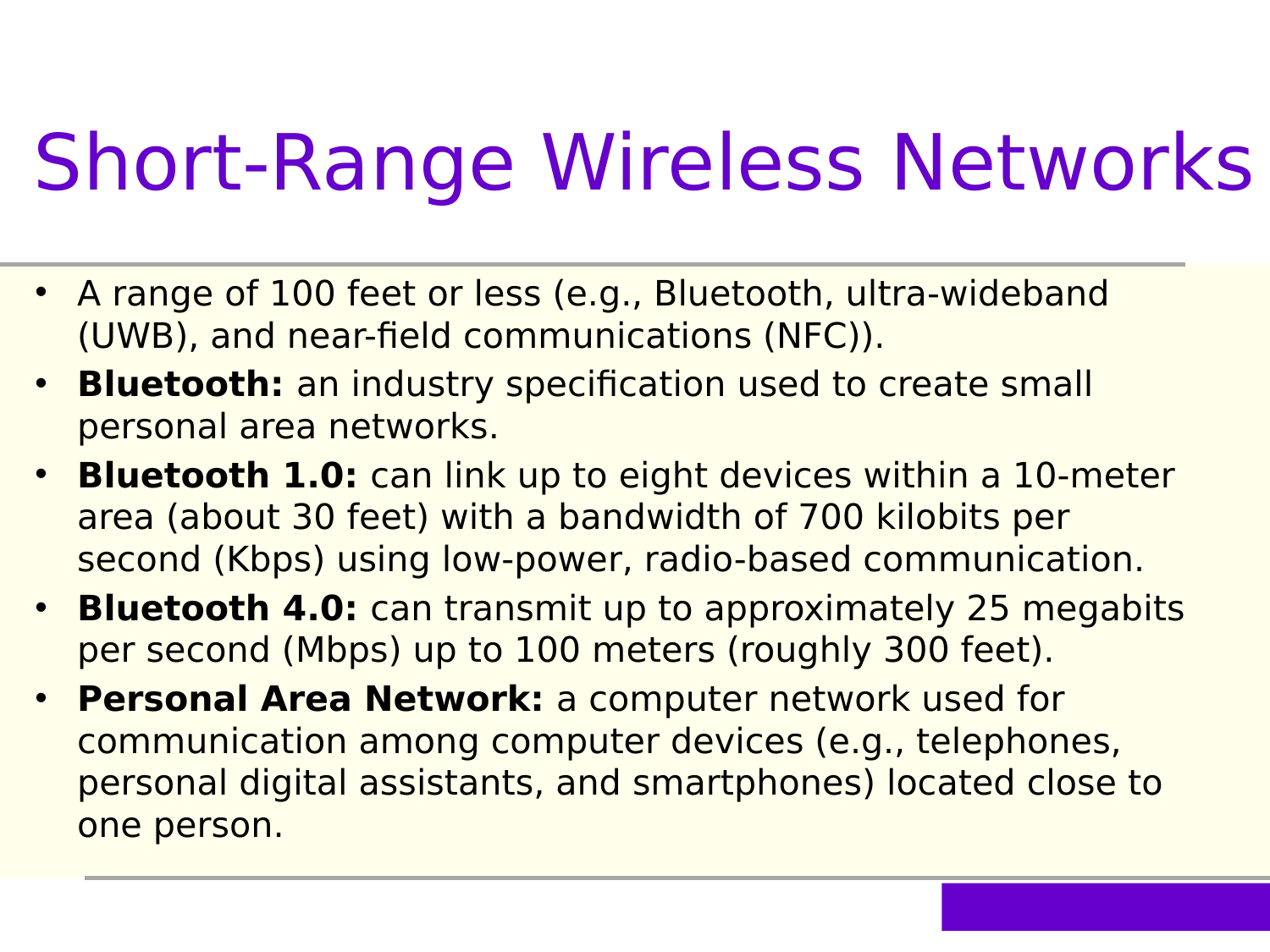

Short-Range Wireless Networks
A range of 100 feet or less (e.g., Bluetooth, ultra-wideband (UWB), and near-field communications (NFC)).
Bluetooth: an industry specification used to create small personal area networks.
Bluetooth 1.0: can link up to eight devices within a 10-meter area (about 30 feet) with a bandwidth of 700 kilobits per second (Kbps) using low-power, radio-based communication.
Bluetooth 4.0: can transmit up to approximately 25 megabits per second (Mbps) up to 100 meters (roughly 300 feet).
Personal Area Network: a computer network used for communication among computer devices (e.g., telephones, personal digital assistants, and smartphones) located close to one person.